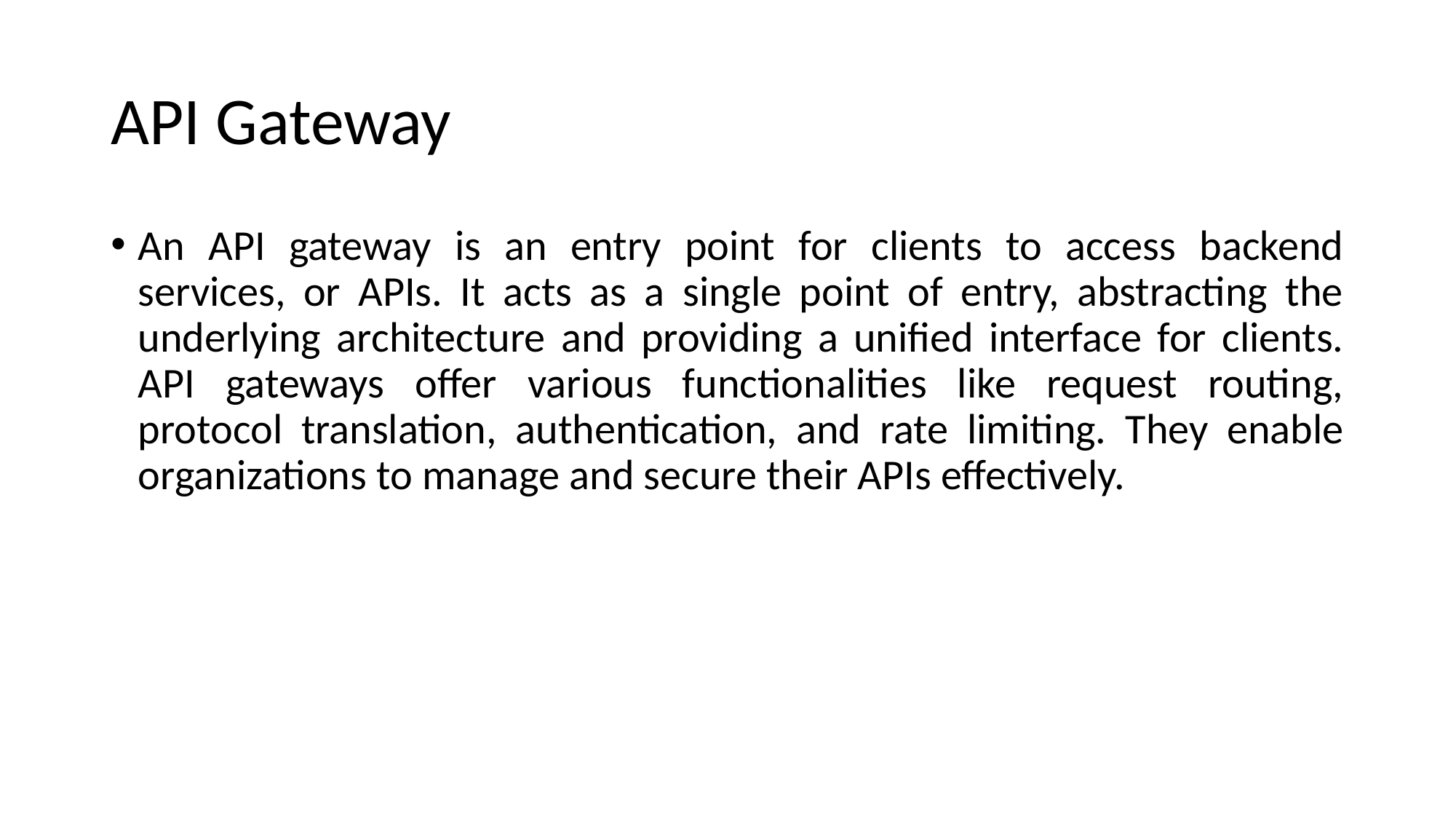

# API Gateway
An API gateway is an entry point for clients to access backend services, or APIs. It acts as a single point of entry, abstracting the underlying architecture and providing a unified interface for clients. API gateways offer various functionalities like request routing, protocol translation, authentication, and rate limiting. They enable organizations to manage and secure their APIs effectively.